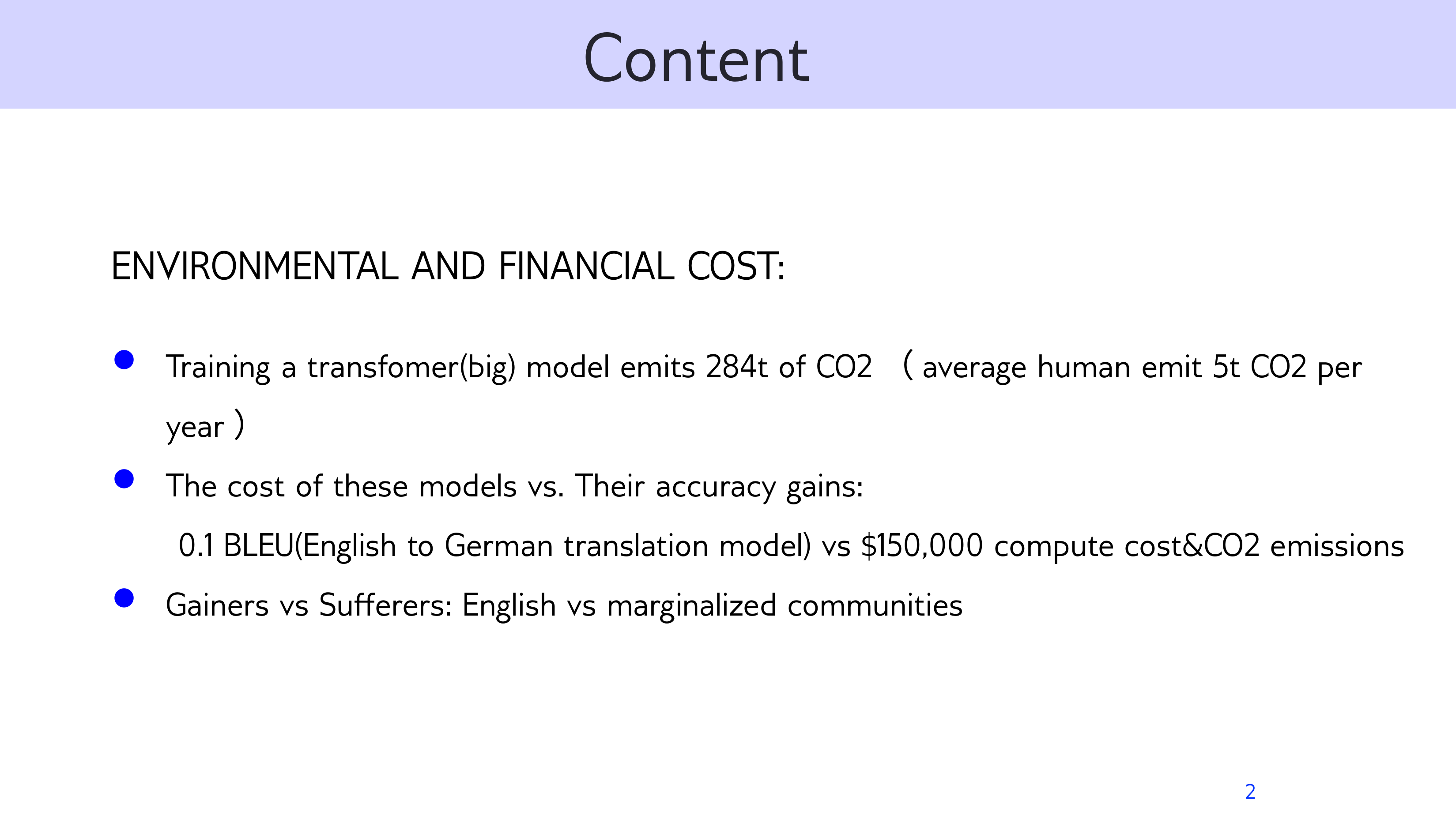

Content
ENVIRONMENTAL AND FINANCIAL COST:
Training a transfomer(big) model emits 284t of CO2（average human emit 5t CO2 per year）
The cost of these models vs. Their accuracy gains:
	0.1 BLEU(English to German translation model) vs $150,000 compute cost&CO2 emissions
Gainers vs Sufferers: English vs marginalized communities

2